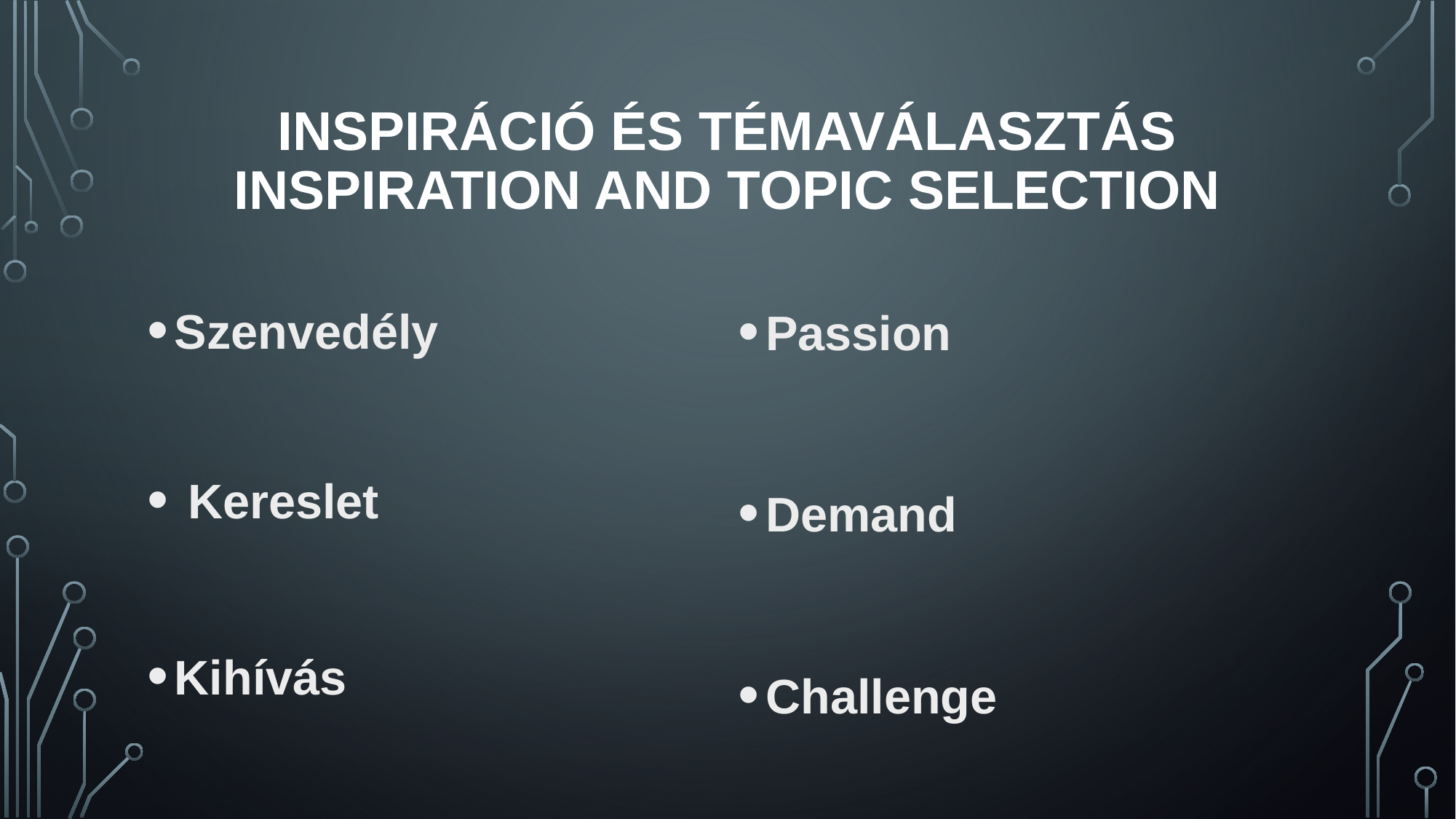

# Inspiráció és témaválasztás Inspiration and Topic selection
Passion

Demand

Challenge
Szenvedély

 Kereslet

Kihívás